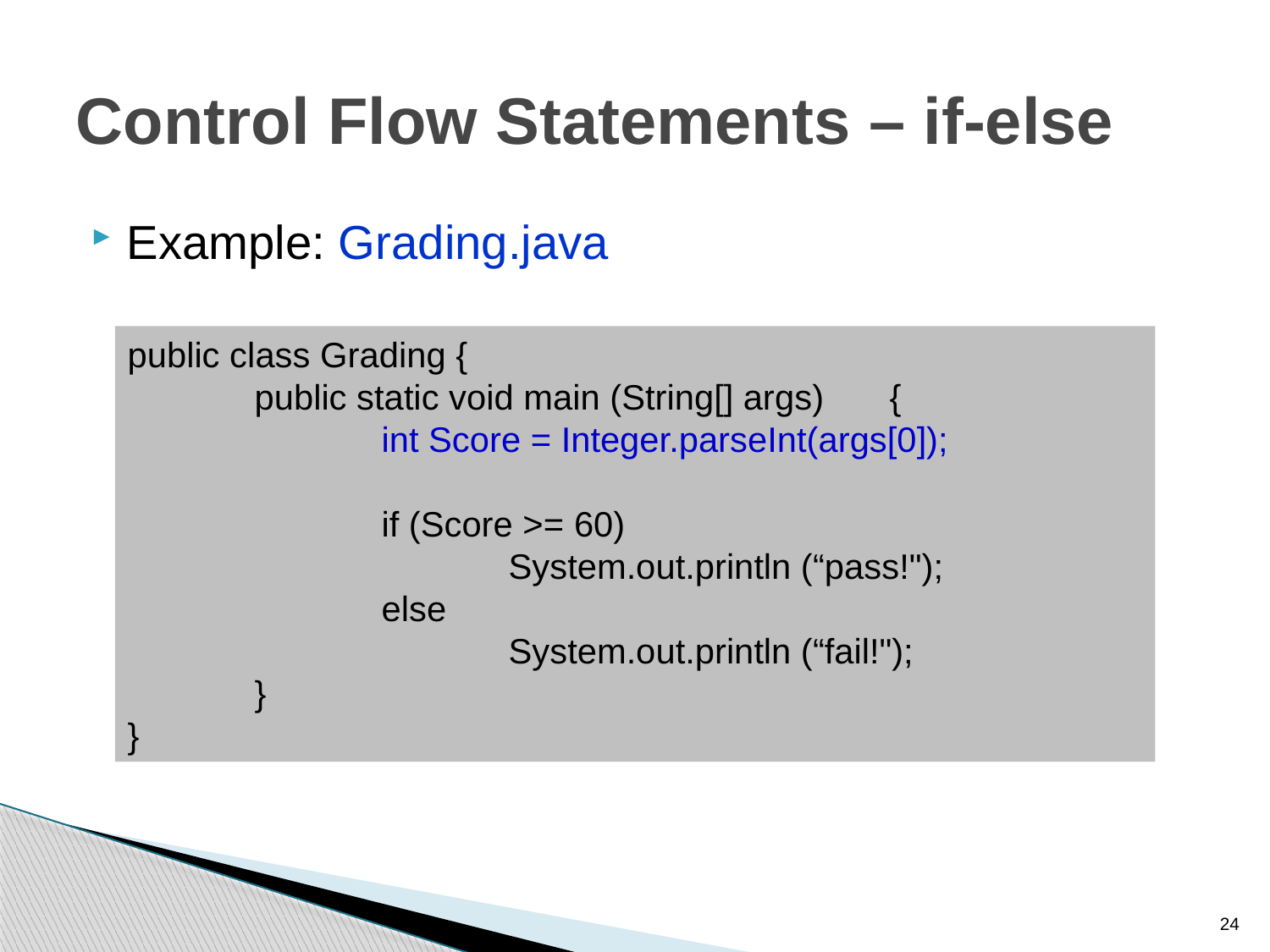

# Control Flow Statements – if-else
Example: Grading.java

public class Grading {
	public static void main (String[] args)	{
		int Score = Integer.parseInt(args[0]);

		if (Score >= 60)
			System.out.println (“pass!");
		else
			System.out.println (“fail!");
	}
}
24